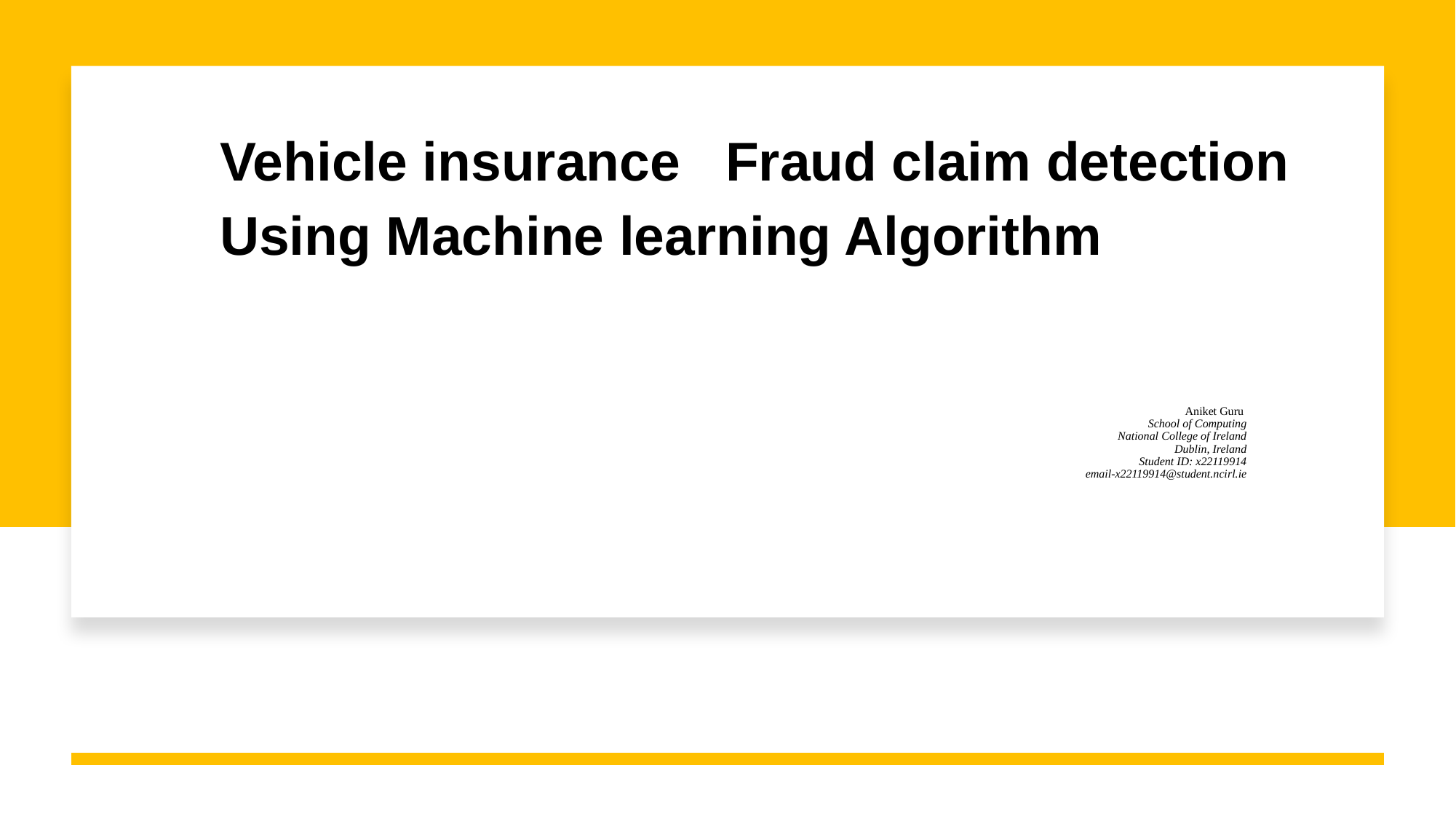

Vehicle insurance   Fraud claim detection
Using Machine learning Algorithm
# Aniket Guru School of Computing National College of Ireland Dublin, Ireland Student ID: x22119914 email-x22119914@student.ncirl.ie